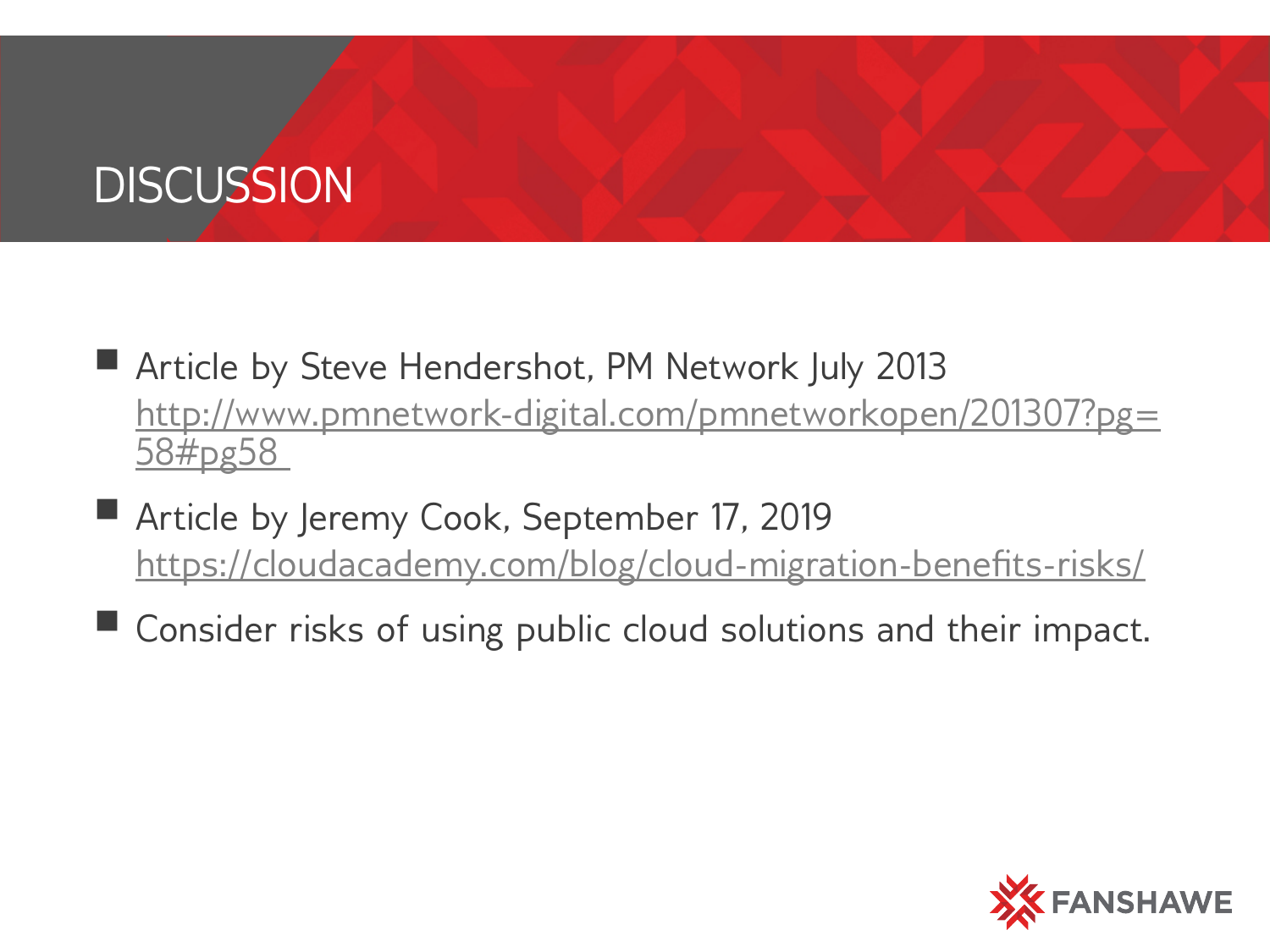

# discussion
Article by Steve Hendershot, PM Network July 2013 http://www.pmnetwork-digital.com/pmnetworkopen/201307?pg=58#pg58
Article by Jeremy Cook, September 17, 2019 https://cloudacademy.com/blog/cloud-migration-benefits-risks/
Consider risks of using public cloud solutions and their impact.